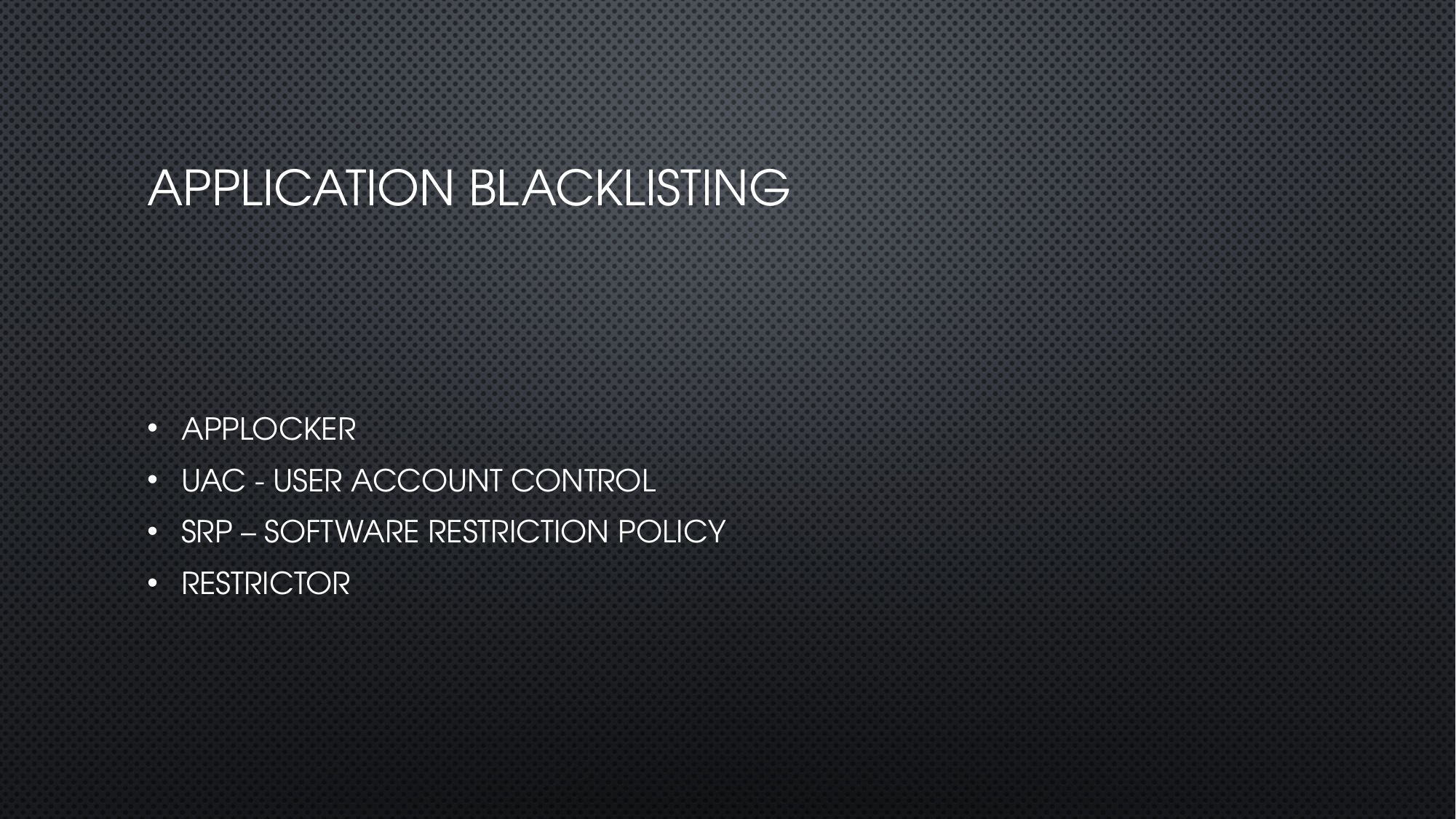

# Application Blacklisting
applocker
UAC - user account control
SRP – software restriction policy
Restrictor